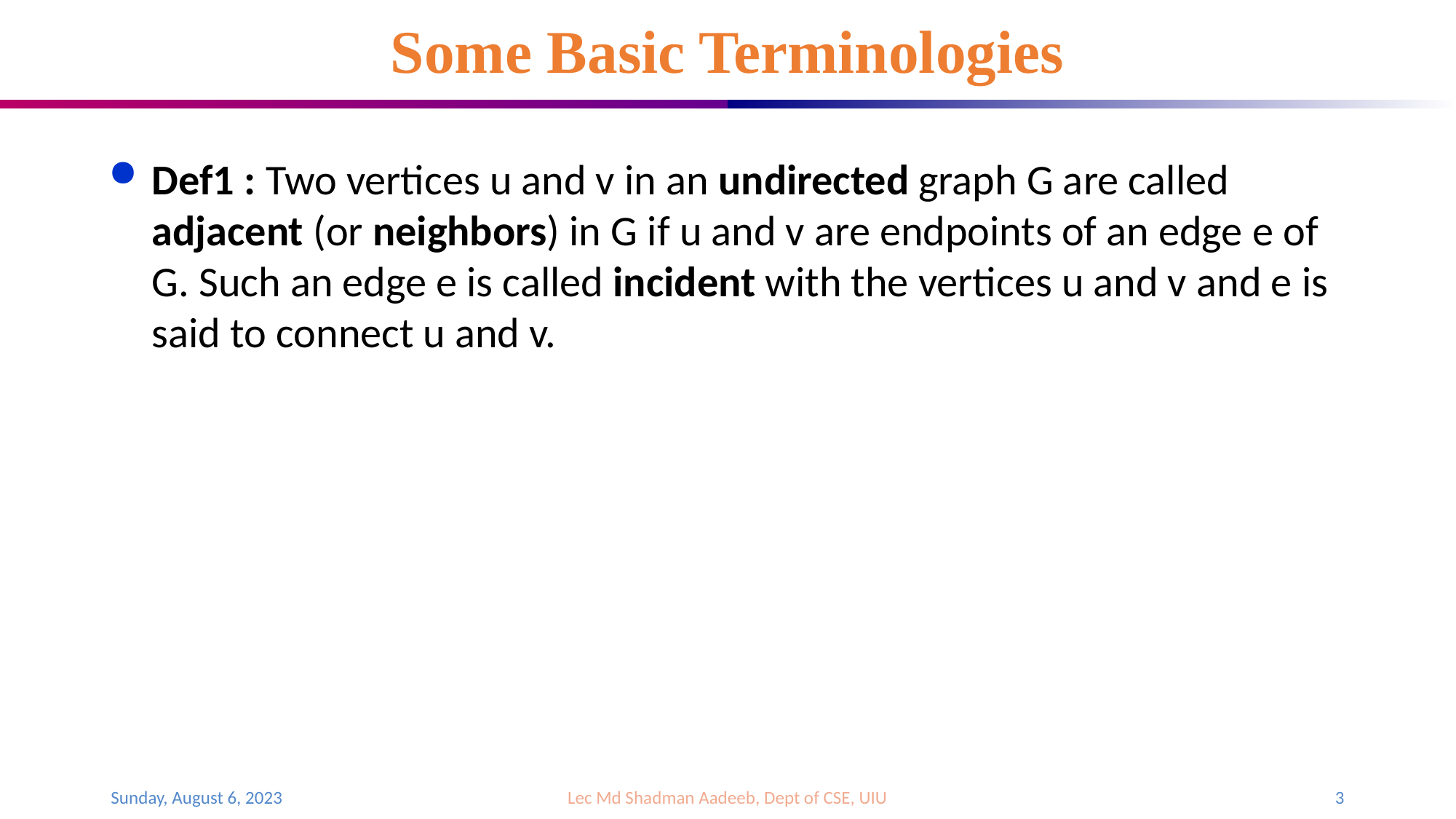

# Some Basic Terminologies
Def1 : Two vertices u and v in an undirected graph G are called adjacent (or neighbors) in G if u and v are endpoints of an edge e of G. Such an edge e is called incident with the vertices u and v and e is said to connect u and v.

Sunday, August 6, 2023
Lec Md Shadman Aadeeb, Dept of CSE, UIU
3